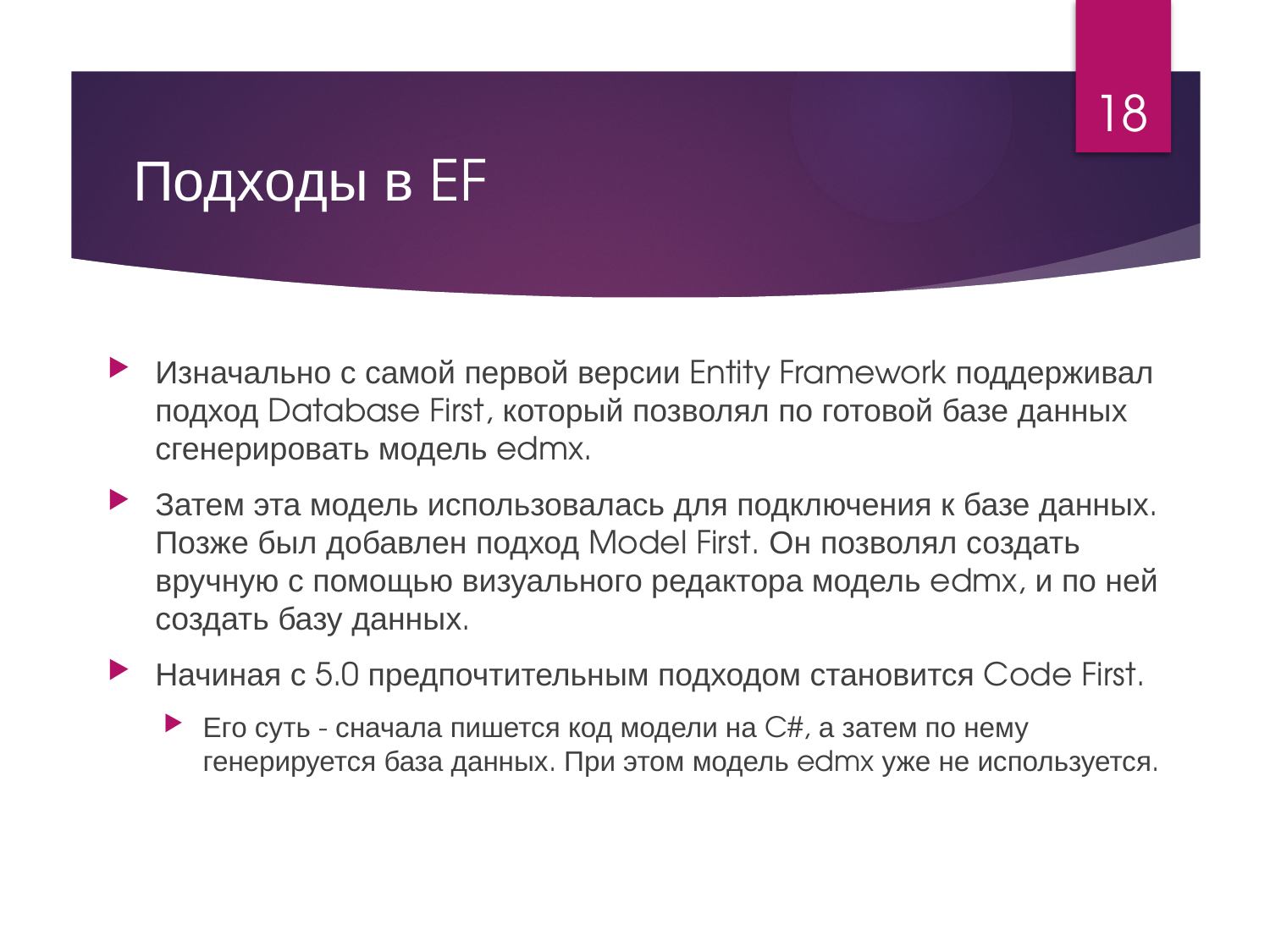

18
# Подходы в EF
Изначально с самой первой версии Entity Framework поддерживал подход Database First, который позволял по готовой базе данных сгенерировать модель edmx.
Затем эта модель использовалась для подключения к базе данных. Позже был добавлен подход Model First. Он позволял создать вручную с помощью визуального редактора модель edmx, и по ней создать базу данных.
Начиная с 5.0 предпочтительным подходом становится Code First.
Его суть - сначала пишется код модели на C#, а затем по нему генерируется база данных. При этом модель edmx уже не используется.